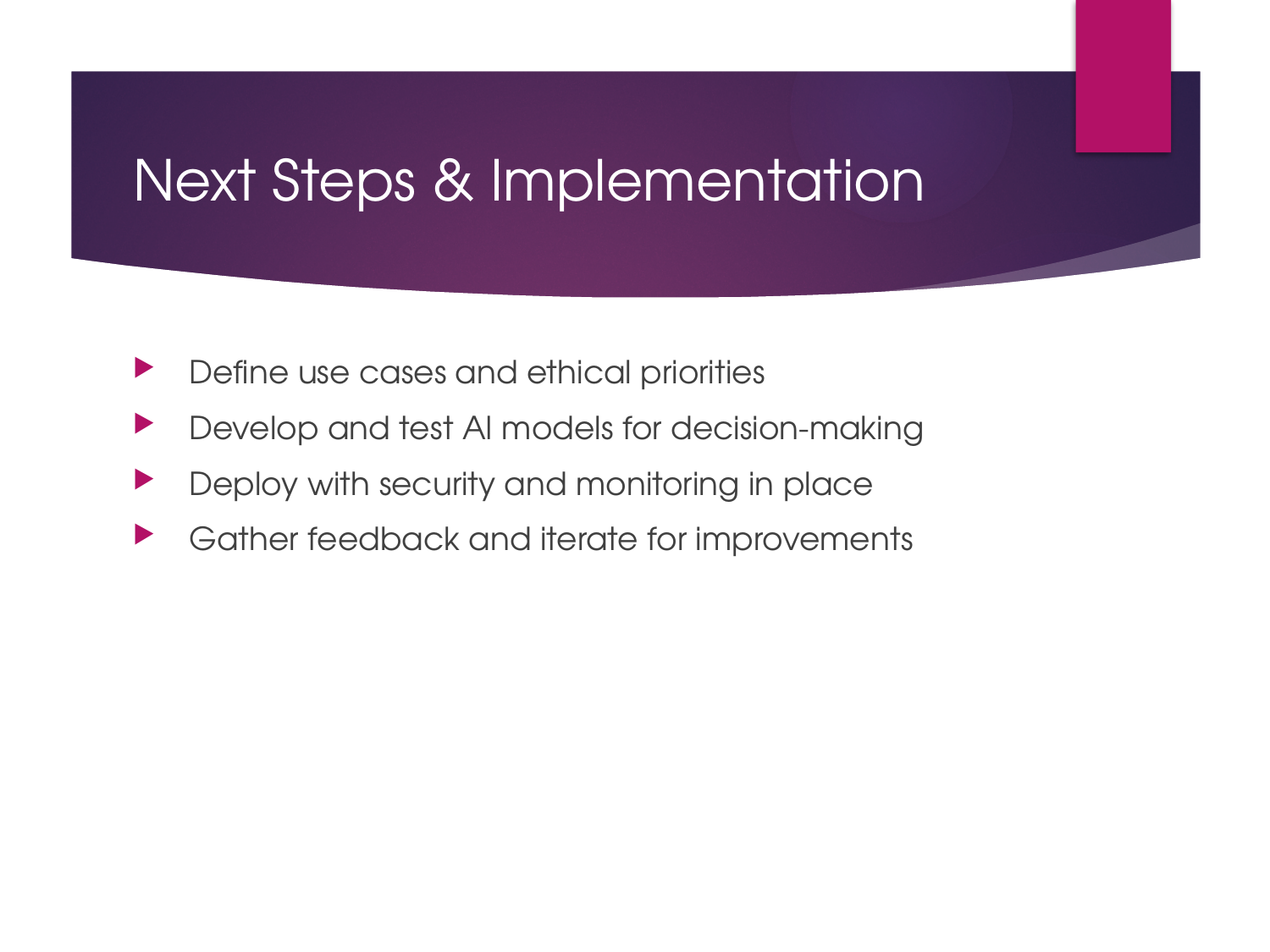

# Next Steps & Implementation
 Define use cases and ethical priorities
 Develop and test AI models for decision-making
 Deploy with security and monitoring in place
 Gather feedback and iterate for improvements